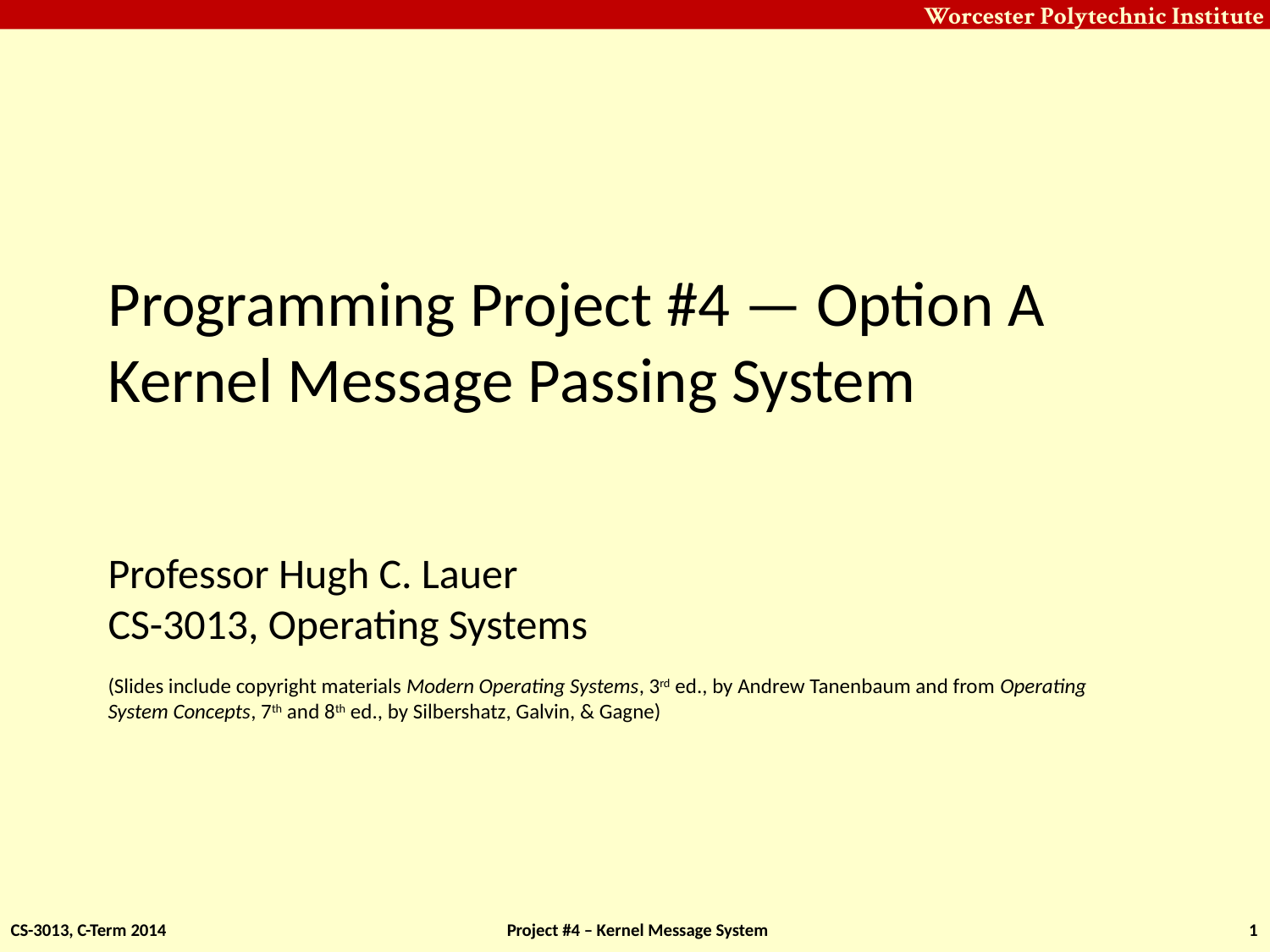

# Programming Project #4 — Option A Kernel Message Passing System
Professor Hugh C. Lauer
CS-3013, Operating Systems
(Slides include copyright materials Modern Operating Systems, 3rd ed., by Andrew Tanenbaum and from Operating System Concepts, 7th and 8th ed., by Silbershatz, Galvin, & Gagne)
CS-3013, C-Term 2014
Project #4 – Kernel Message System
1